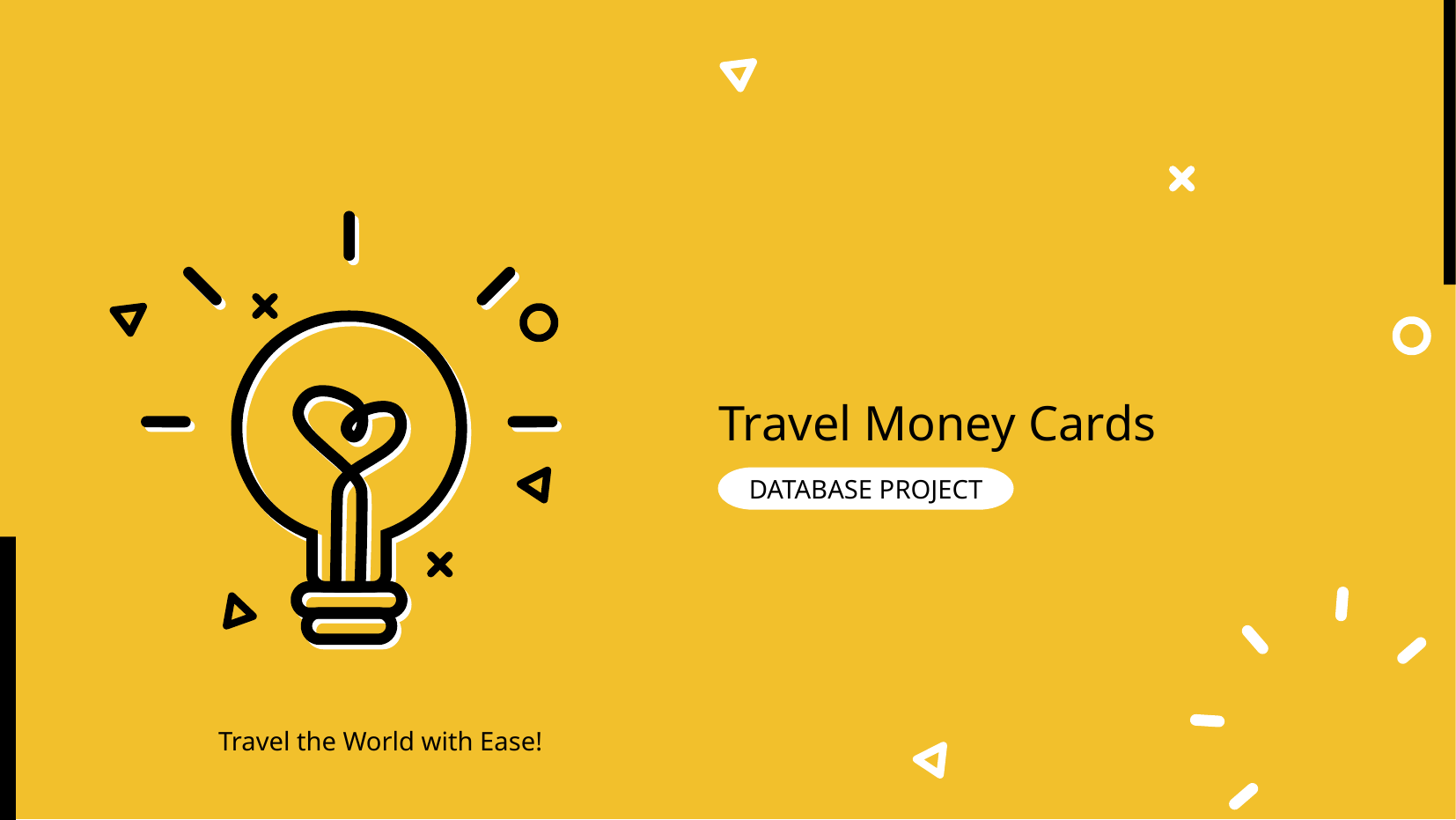

# Travel Money Cards
DATABASE PROJECT
Travel the World with Ease!